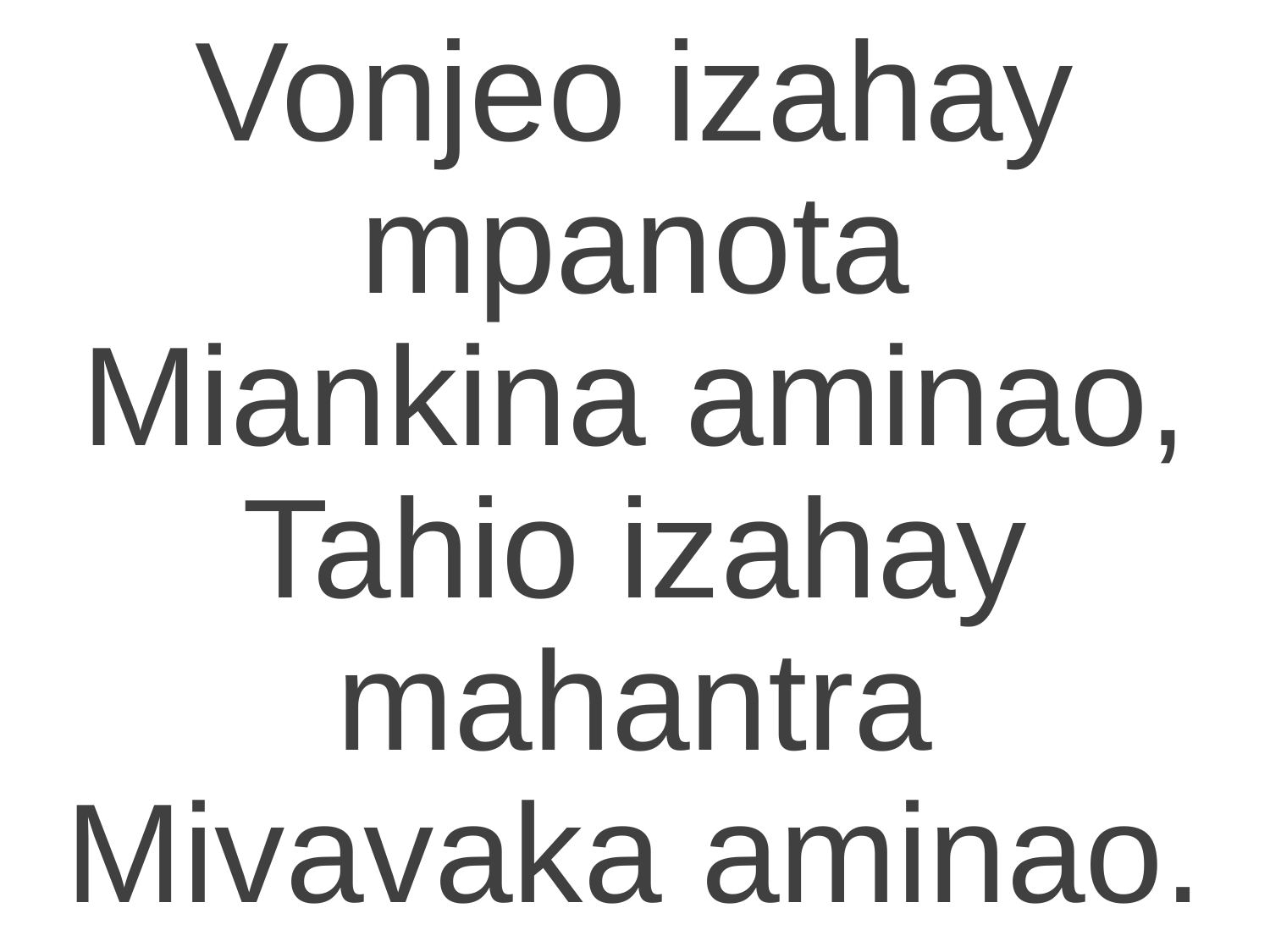

Vonjeo izahay mpanota
Miankina aminao,
Tahio izahay mahantra
Mivavaka aminao.